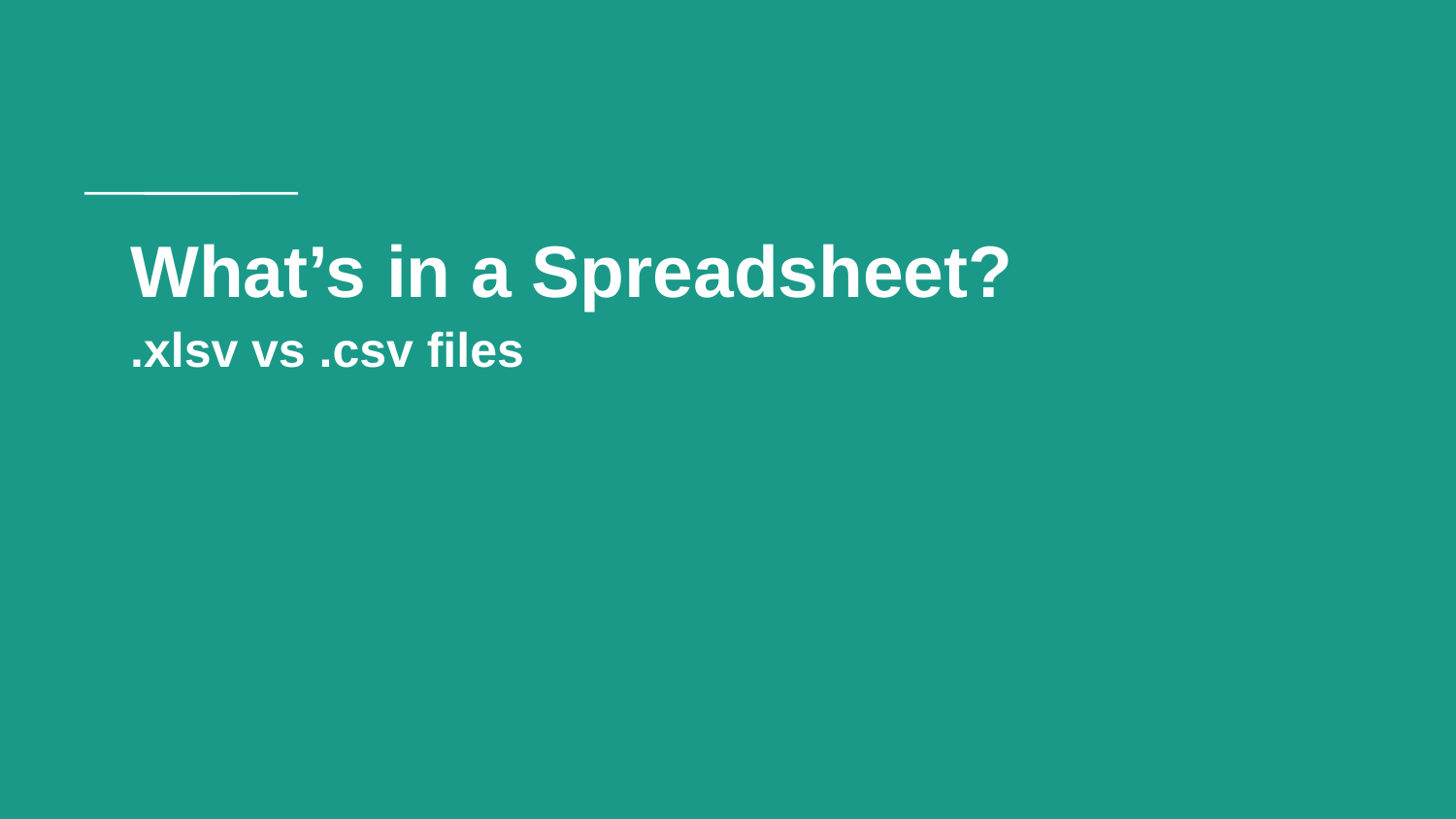

# What’s in a Spreadsheet?
.xlsv vs .csv files